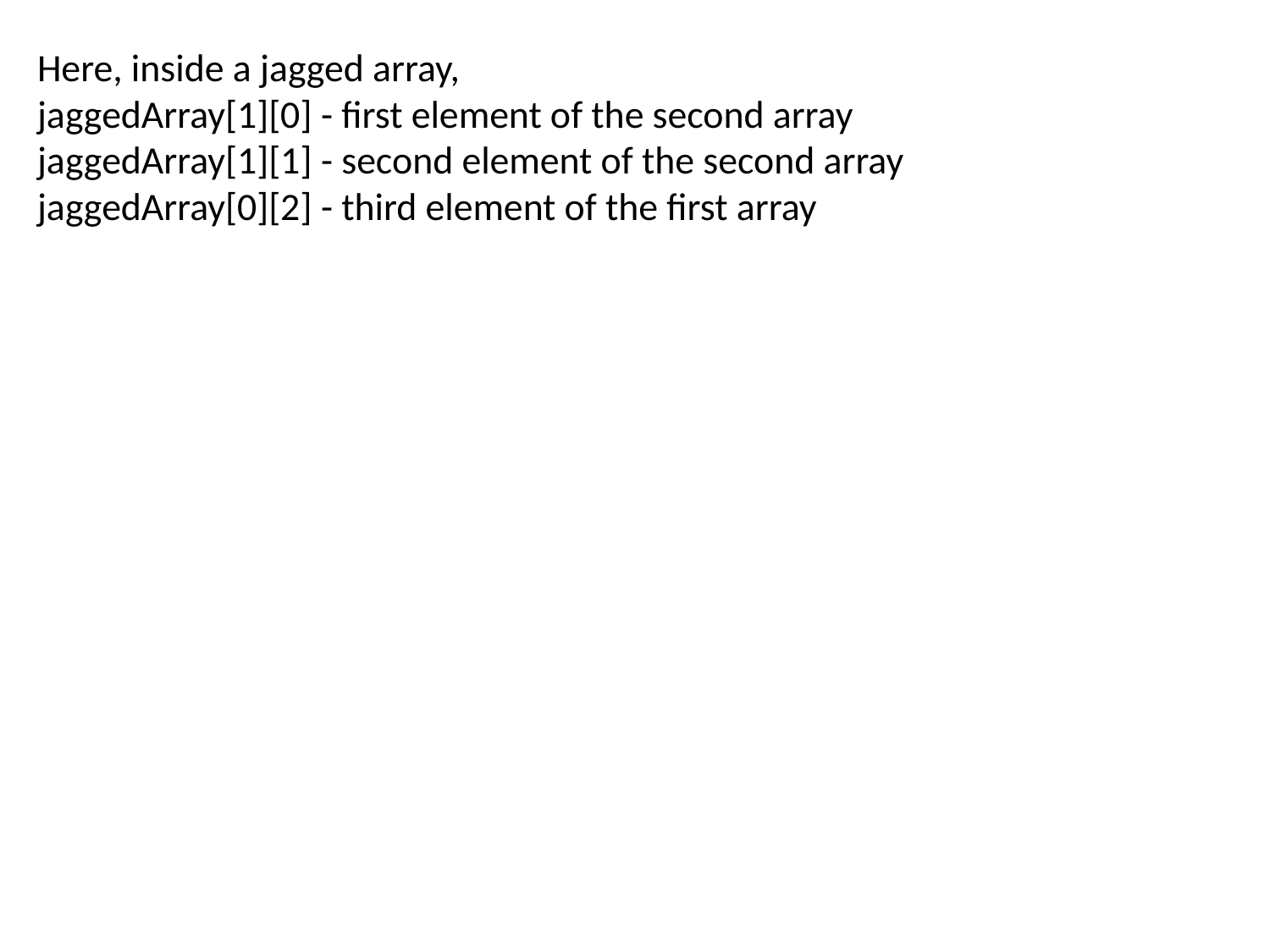

Here, inside a jagged array,
jaggedArray[1][0] - first element of the second array
jaggedArray[1][1] - second element of the second array
jaggedArray[0][2] - third element of the first array